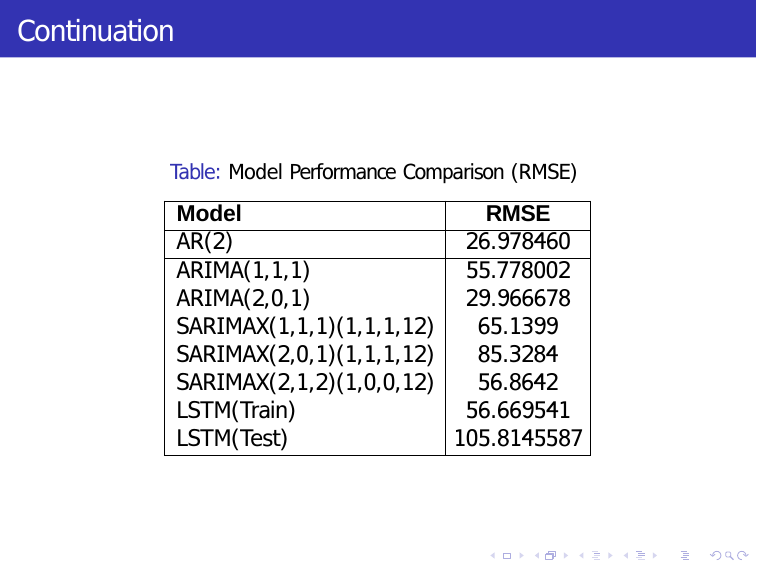

Continuation
Table: Model Performance Comparison (RMSE)
| Model | RMSE |
| --- | --- |
| AR(2) | 26.978460 |
| ARIMA(1,1,1) | 55.778002 |
| ARIMA(2,0,1) | 29.966678 |
| SARIMAX(1,1,1)(1,1,1,12) | 65.1399 |
| SARIMAX(2,0,1)(1,1,1,12) | 85.3284 |
| SARIMAX(2,1,2)(1,0,0,12) | 56.8642 |
| LSTM(Train) | 56.669541 |
| LSTM(Test) | 105.8145587 |